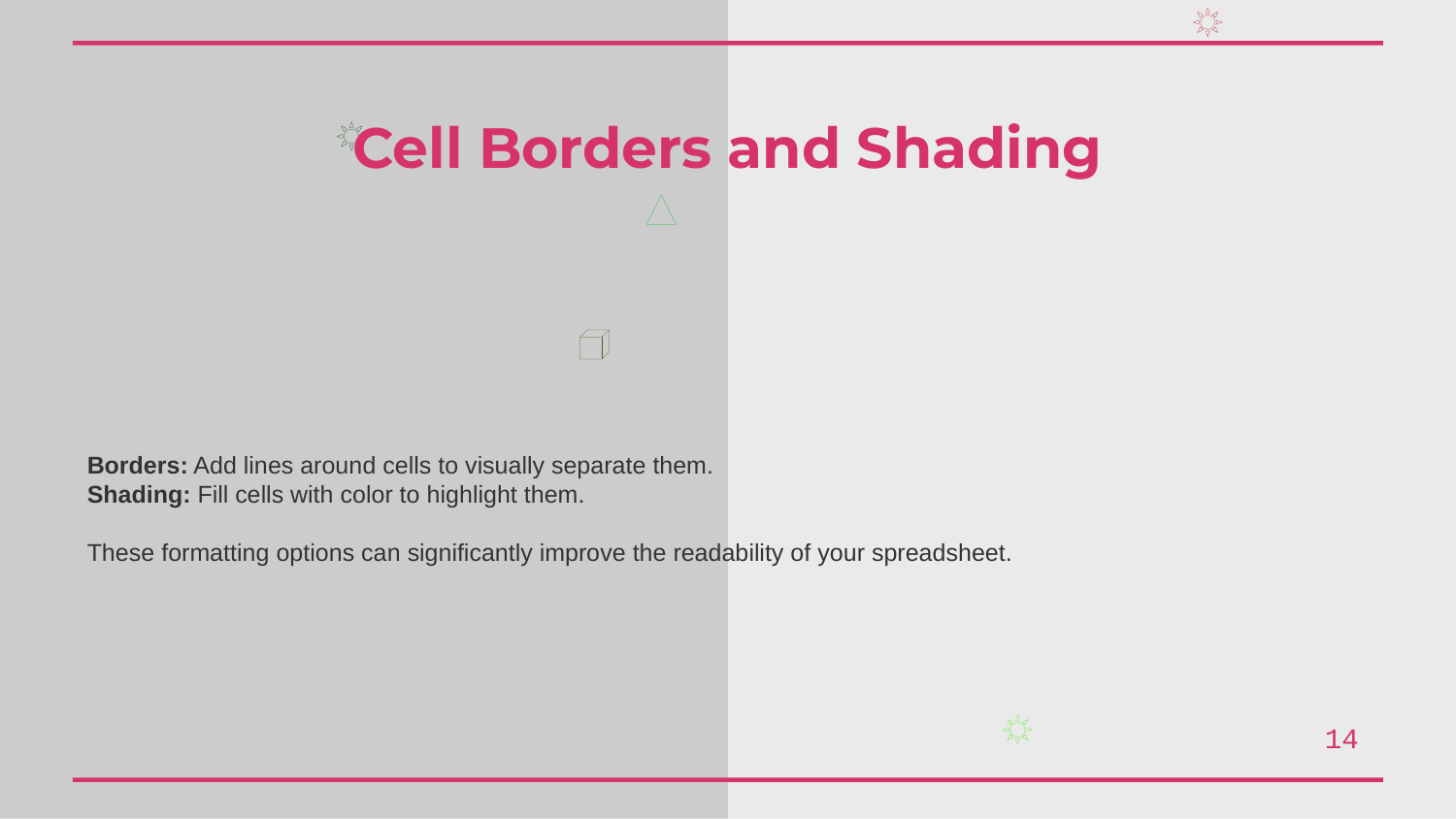

Cell Borders and Shading

Borders: Add lines around cells to visually separate them.
Shading: Fill cells with color to highlight them.

These formatting options can significantly improve the readability of your spreadsheet.

14